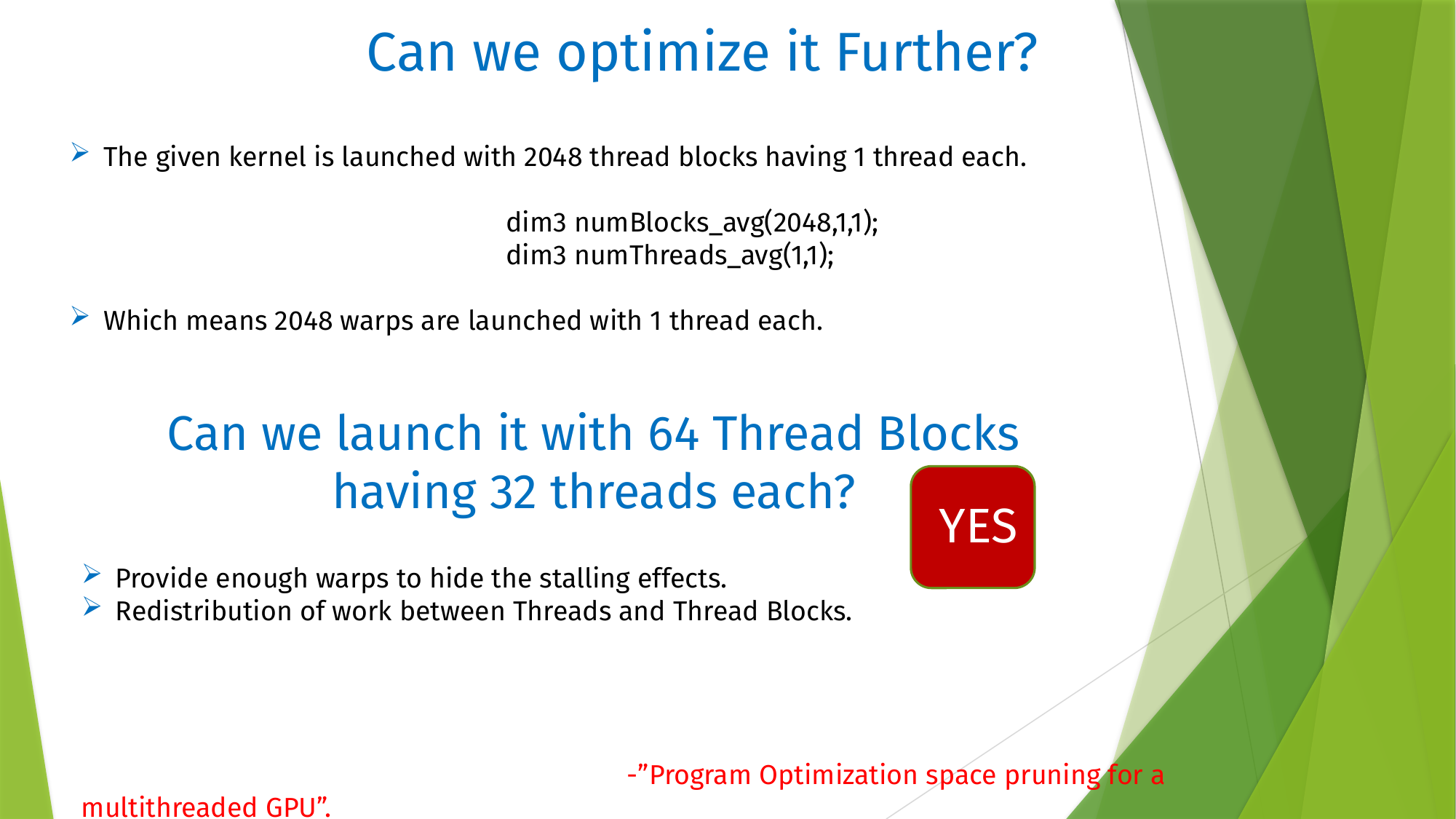

# Can we optimize it Further?
The given kernel is launched with 2048 thread blocks having 1 thread each.

				dim3 numBlocks_avg(2048,1,1);
				dim3 numThreads_avg(1,1);

Which means 2048 warps are launched with 1 thread each.

Can we launch it with 64 Thread Blocks having 32 threads each?

YES
Provide enough warps to hide the stalling effects.
Redistribution of work between Threads and Thread Blocks.

           					-”Program Optimization space pruning for a multithreaded GPU”.